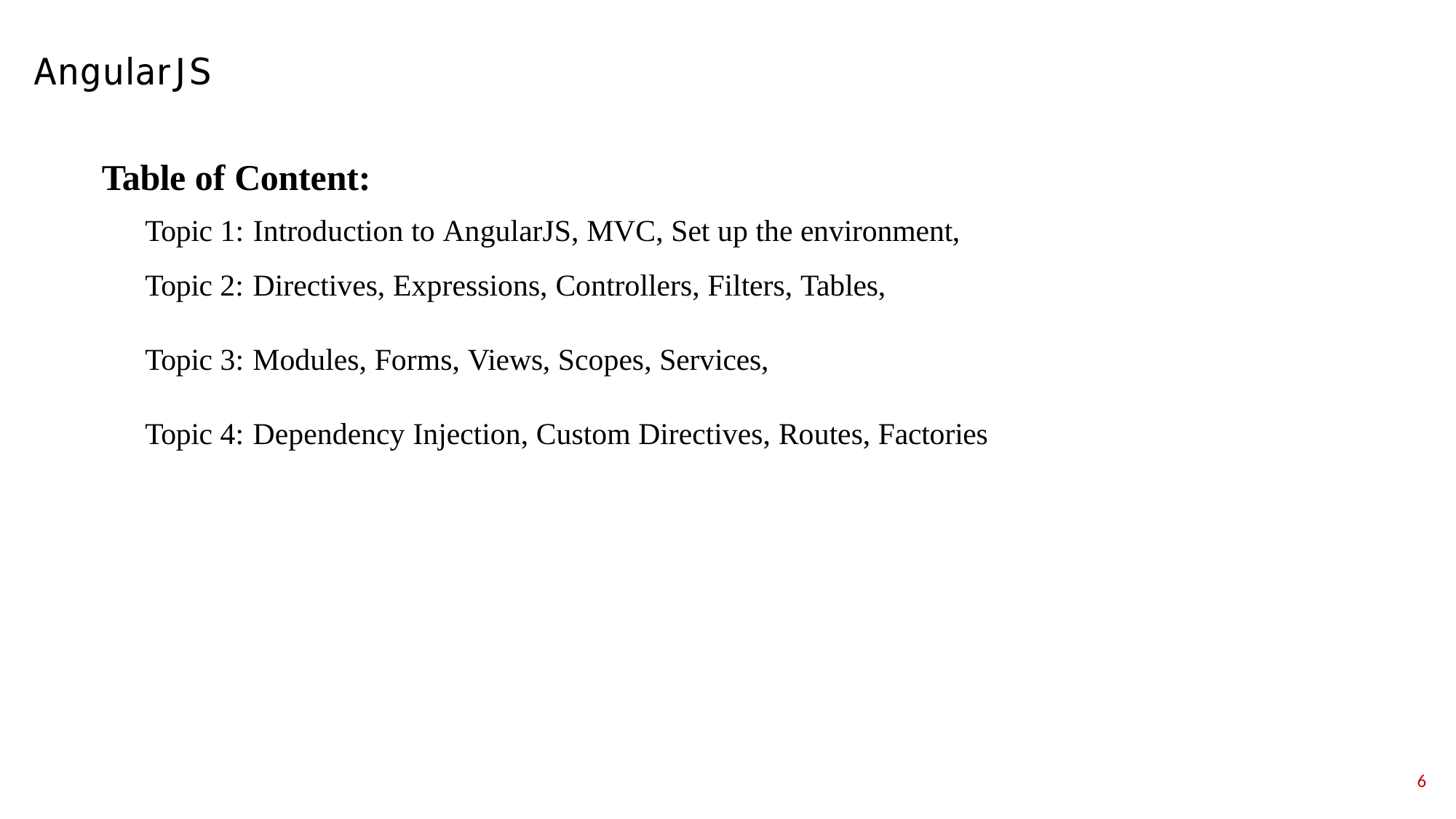

# AngularJS
Table of Content:
Topic 1: Introduction to AngularJS, MVC, Set up the environment,
Topic 2: Directives, Expressions, Controllers, Filters, Tables,

Topic 3: Modules, Forms, Views, Scopes, Services,

Topic 4: Dependency Injection, Custom Directives, Routes, Factories
6